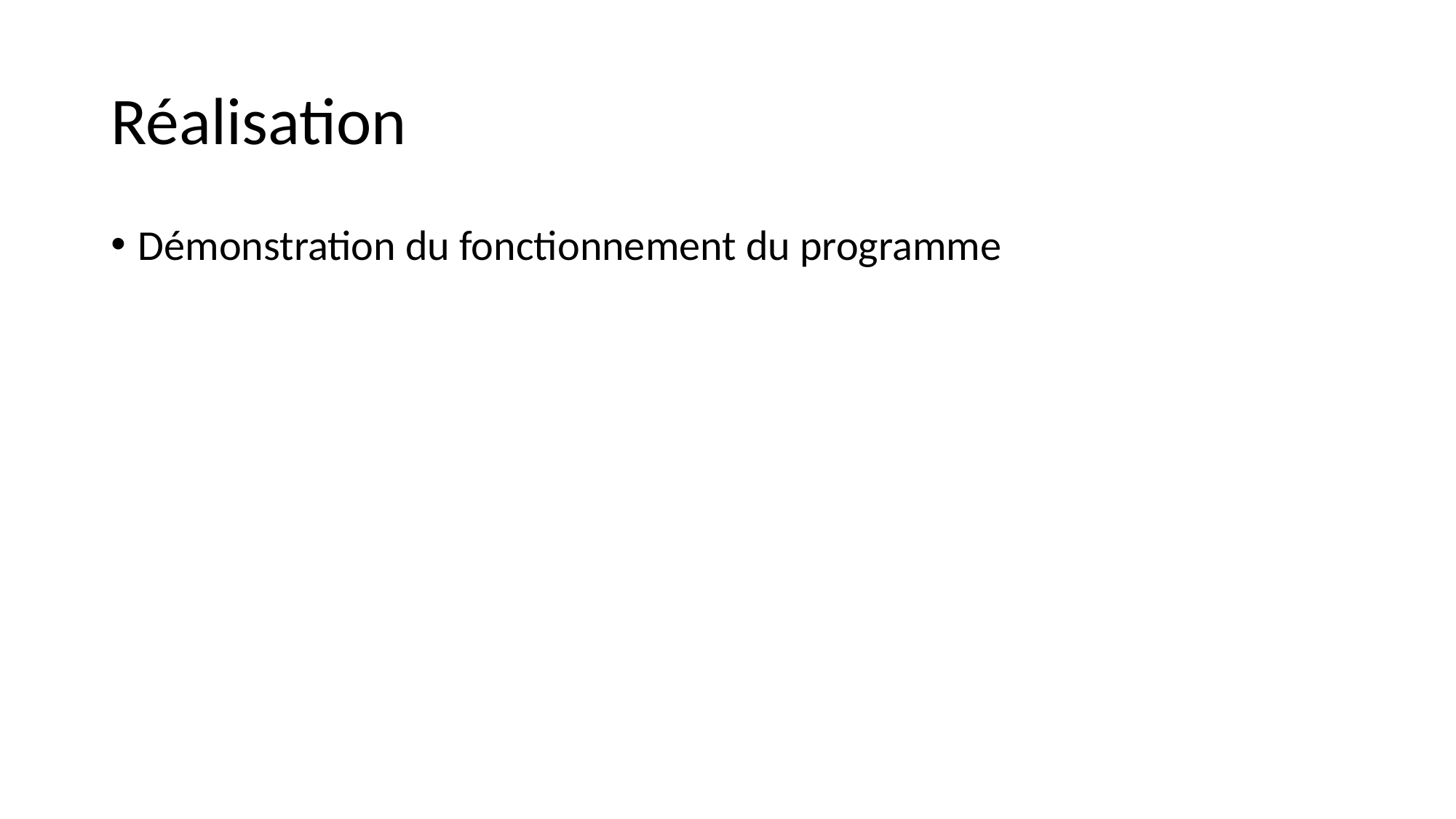

# Réalisation
Démonstration du fonctionnement du programme